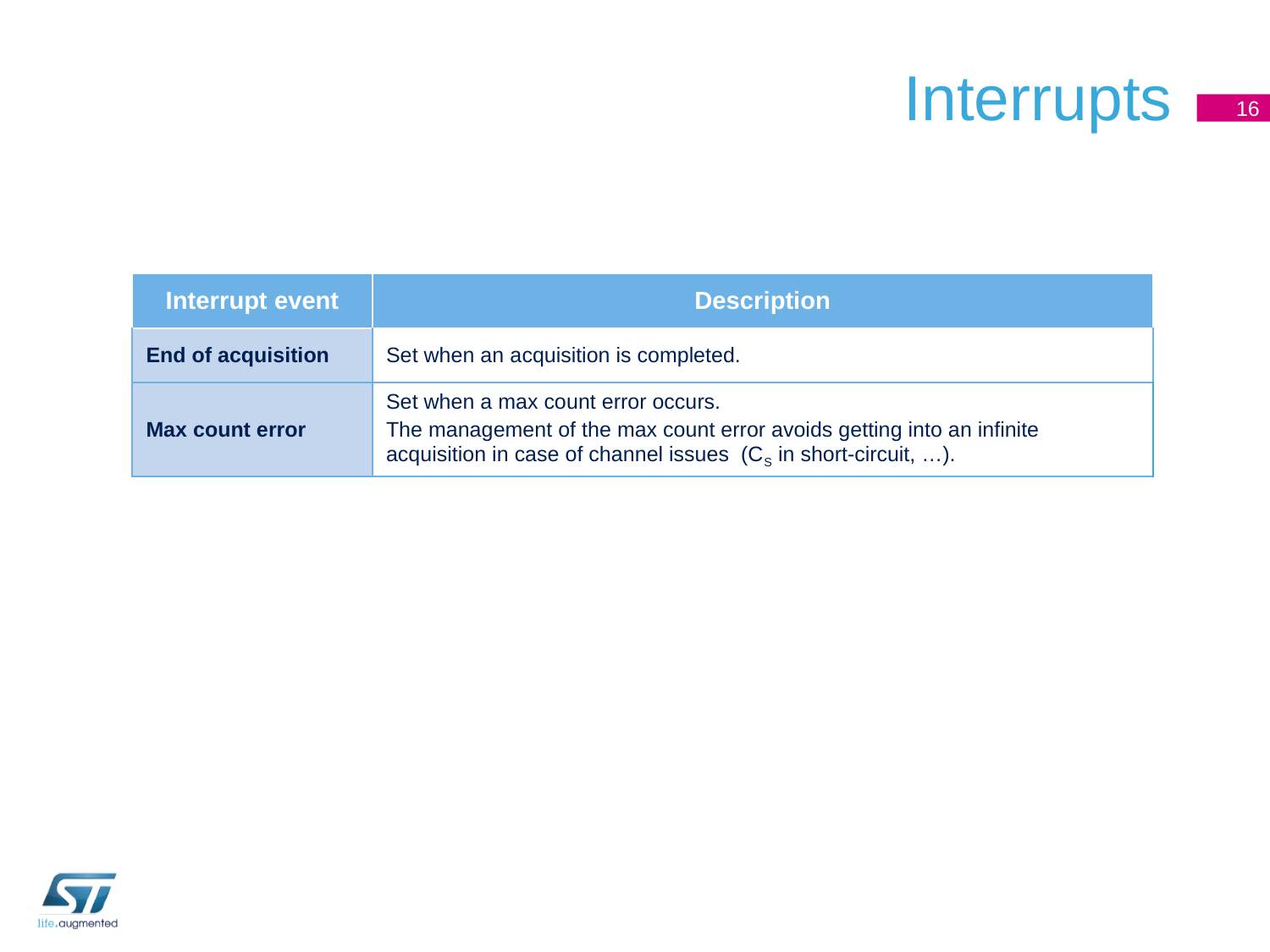

# Interrupts
16
| Interrupt event | Description |
| --- | --- |
| End of acquisition | Set when an acquisition is completed. |
| Max count error | Set when a max count error occurs. The management of the max count error avoids getting into an infinite acquisition in case of channel issues (CS in short-circuit, …). |